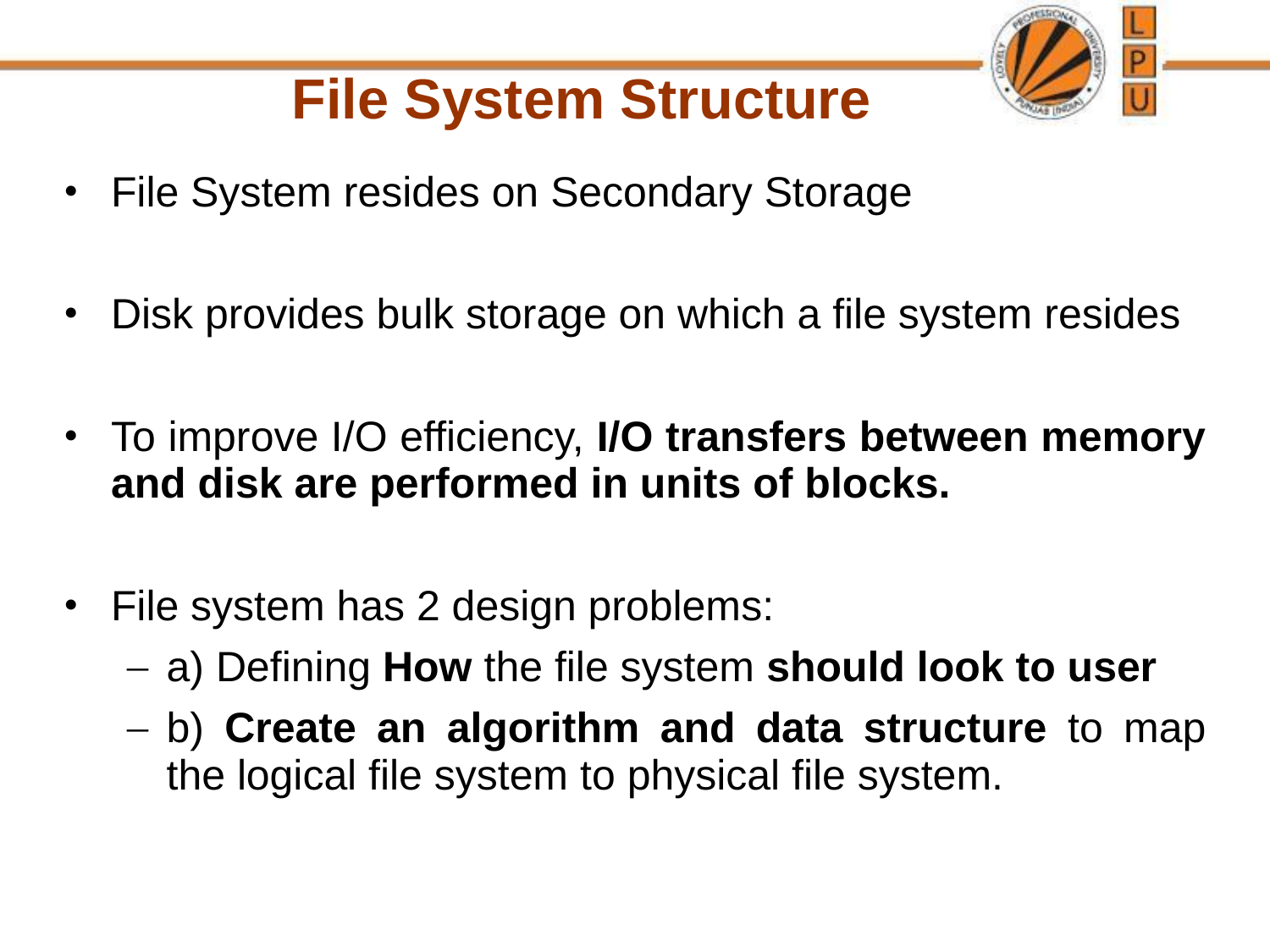

File System Structure
File System resides on Secondary Storage

Disk provides bulk storage on which a file system resides

To improve I/O efficiency, I/O transfers between memory and disk are performed in units of blocks.

File system has 2 design problems:
a) Defining How the file system should look to user
b) Create an algorithm and data structure to map the logical file system to physical file system.